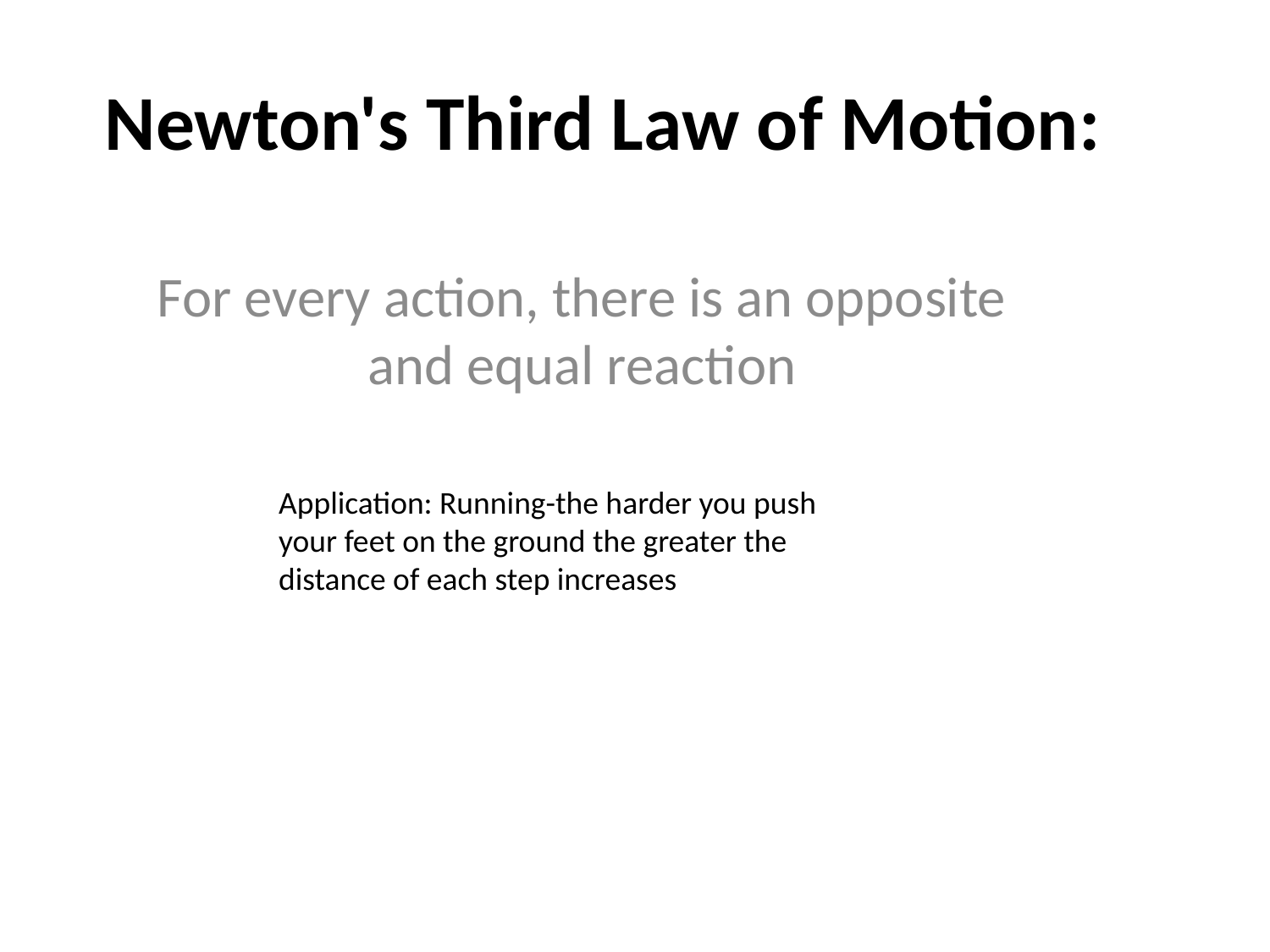

# Newton's Third Law of Motion:
For every action, there is an opposite and equal reaction
Application: Running-the harder you push your feet on the ground the greater the distance of each step increases